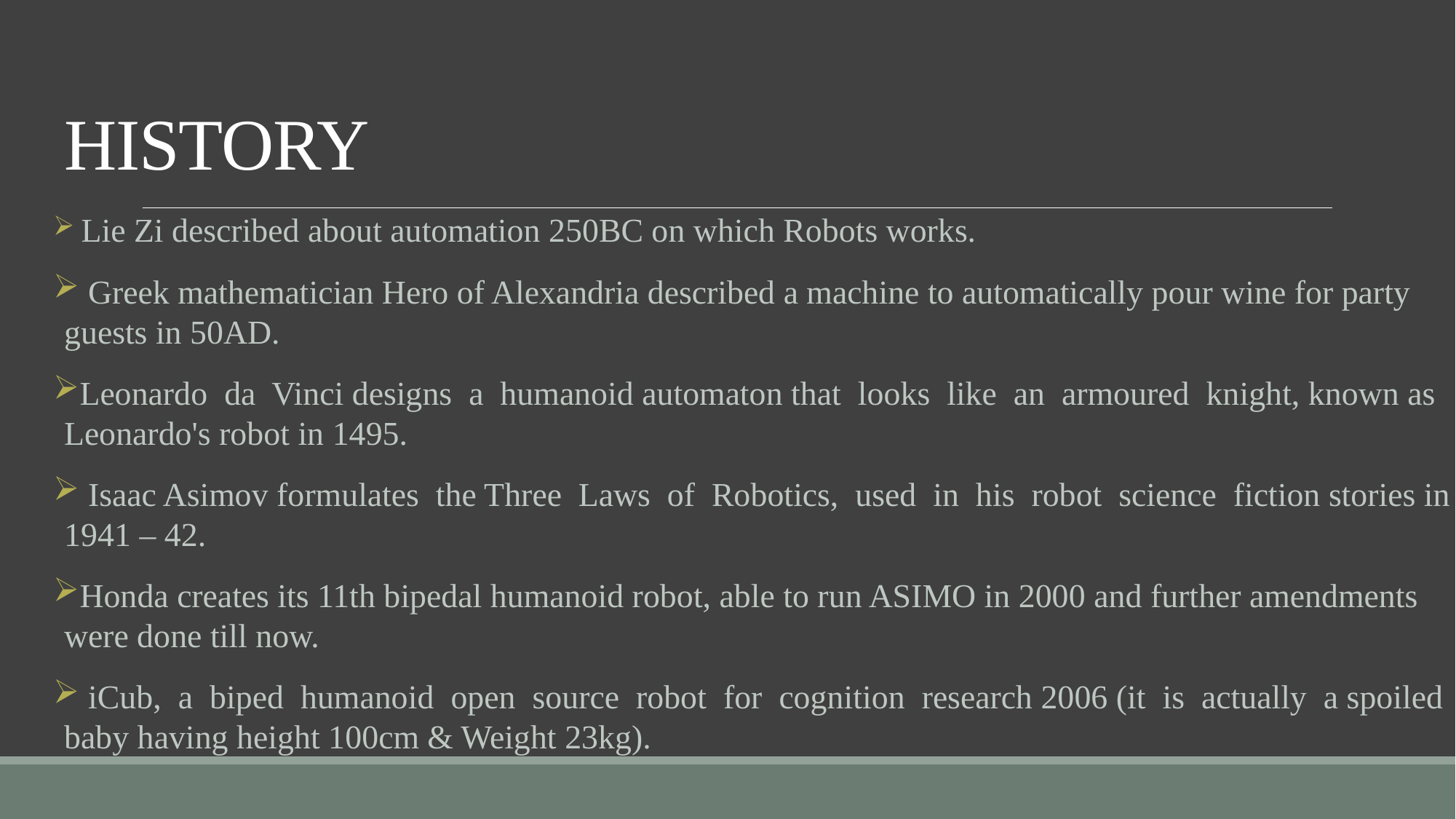

# HISTORY
 Lie Zi described about automation 250BC on which Robots works.
 Greek mathematician Hero of Alexandria described a machine to automatically pour wine for party guests in 50AD.
Leonardo  da  Vinci designs  a  humanoid automaton that  looks  like  an  armoured  knight, known as Leonardo's robot in 1495.
 Isaac Asimov formulates  the Three  Laws  of  Robotics,  used  in  his  robot  science  fiction stories in 1941 – 42.
Honda creates its 11th bipedal humanoid robot, able to run ASIMO in 2000 and further amendments were done till now.
 iCub,  a  biped  humanoid  open  source  robot  for  cognition  research 2006 (it  is  actually  a spoiled baby having height 100cm & Weight 23kg).